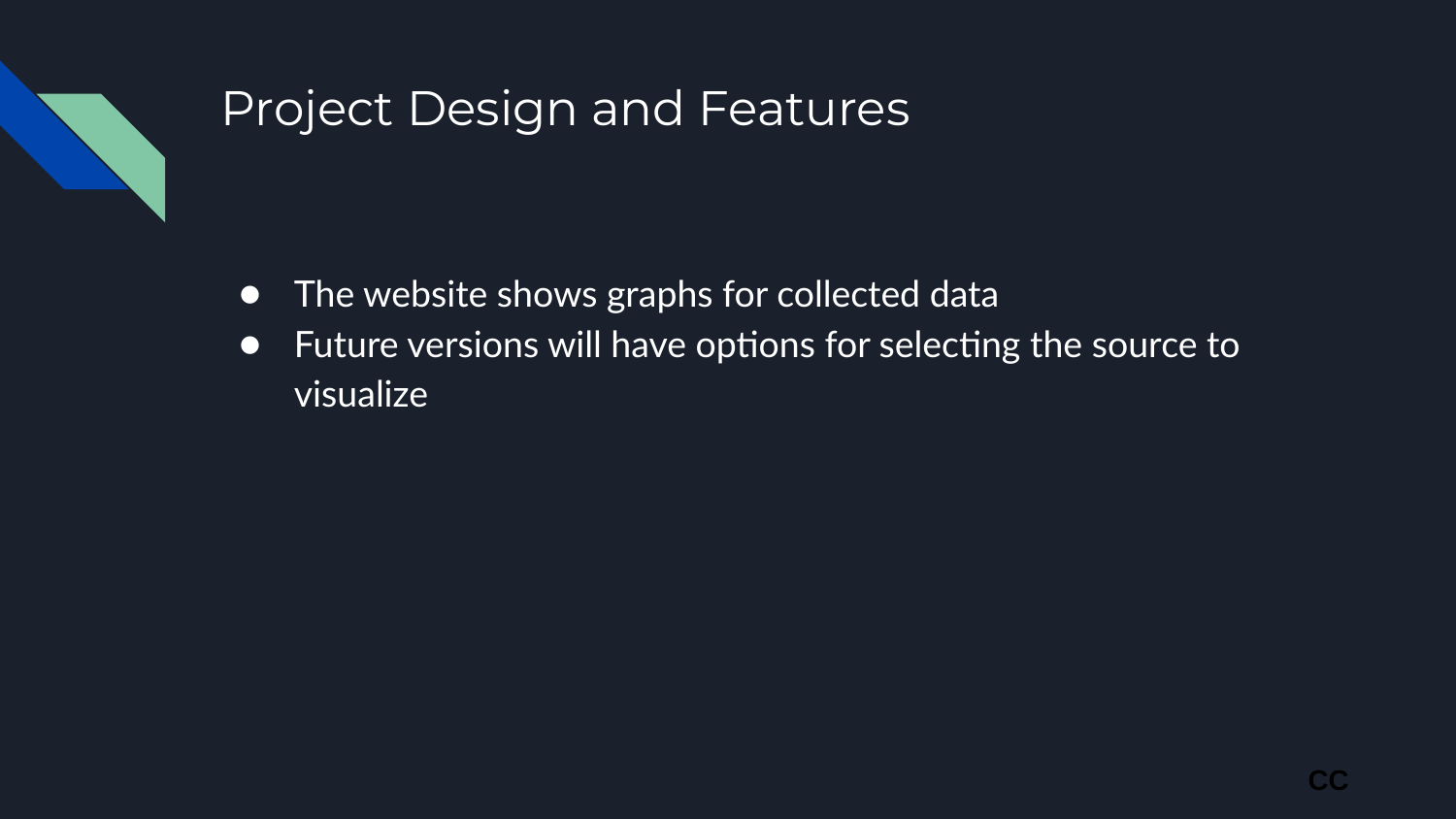

# Project Design and Features
The website shows graphs for collected data
Future versions will have options for selecting the source to visualize

CC